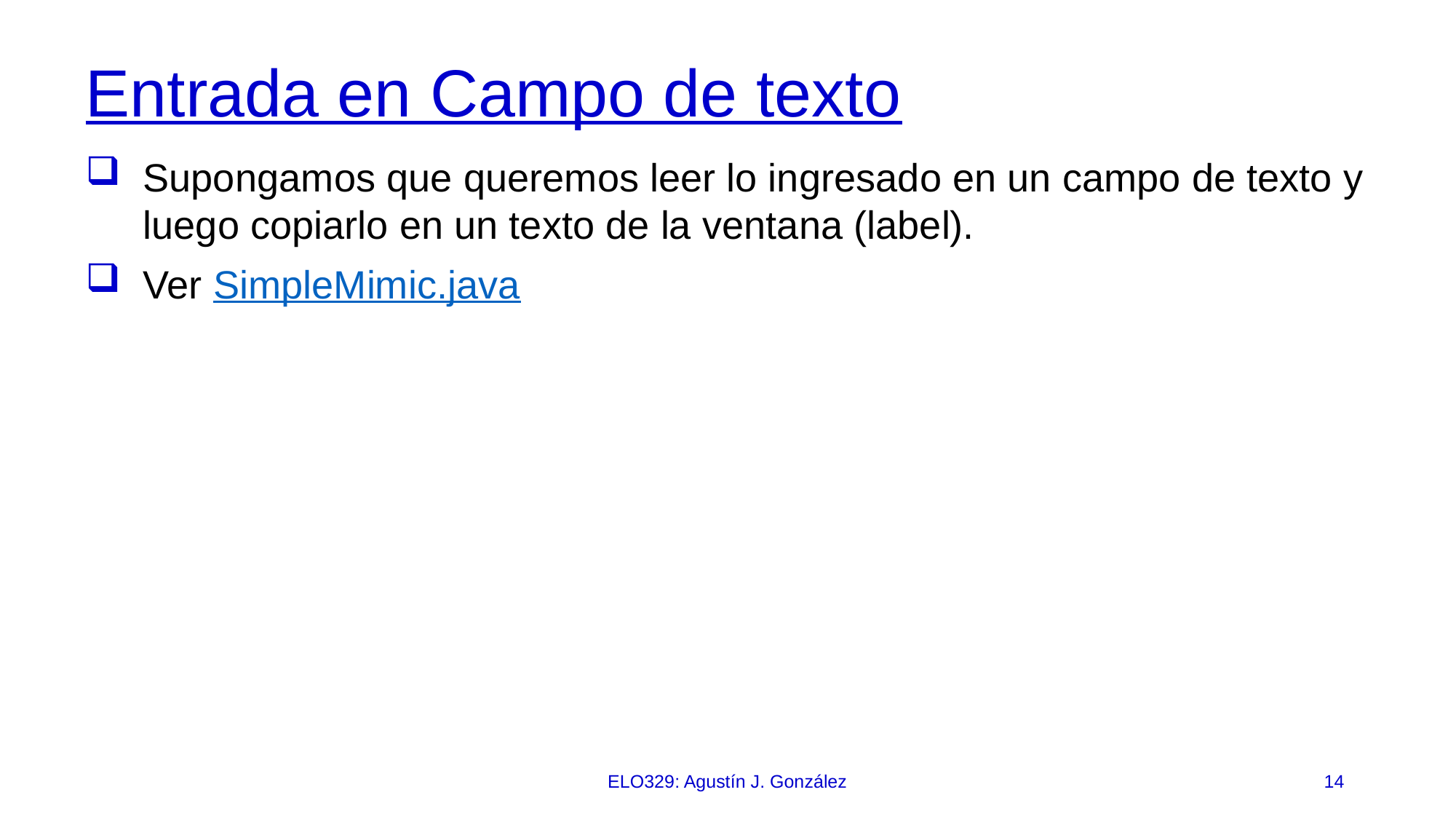

# Entrada en Campo de texto
Supongamos que queremos leer lo ingresado en un campo de texto y luego copiarlo en un texto de la ventana (label).
Ver SimpleMimic.java
ELO329: Agustín J. González
14